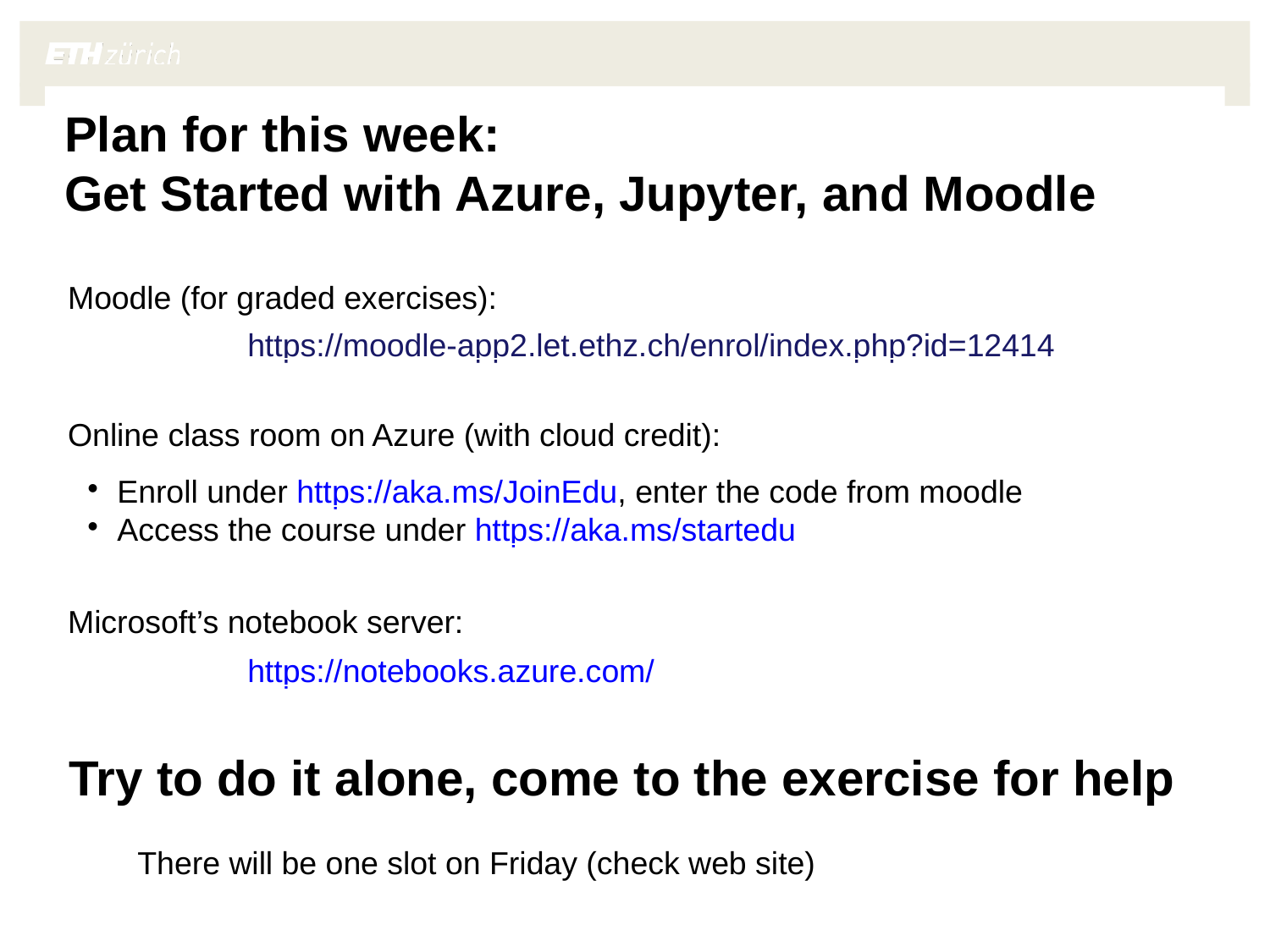

Plan for this week:
Get Started with Azure, Jupyter, and Moodle
Moodle (for graded exercises):

https://moodle-app2.let.ethz.ch/enrol/index.php?id=12414
Online class room on Azure (with cloud credit):
Enroll under https://aka.ms/JoinEdu, enter the code from moodle
Access the course under https://aka.ms/startedu
Microsoft’s notebook server:
https://notebooks.azure.com/
Try to do it alone, come to the exercise for help
There will be one slot on Friday (check web site)